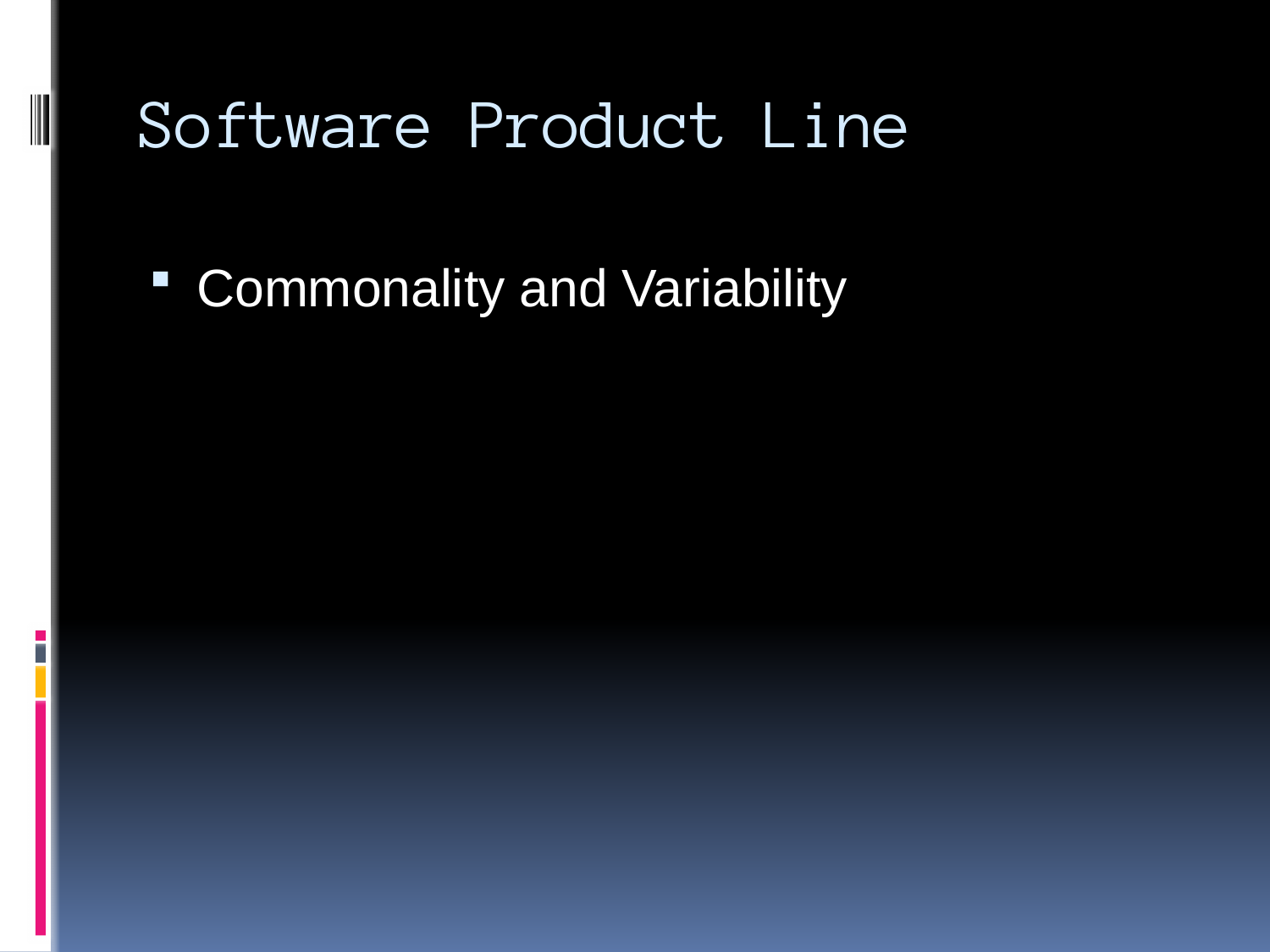

# Software Product Line
Commonality and Variability